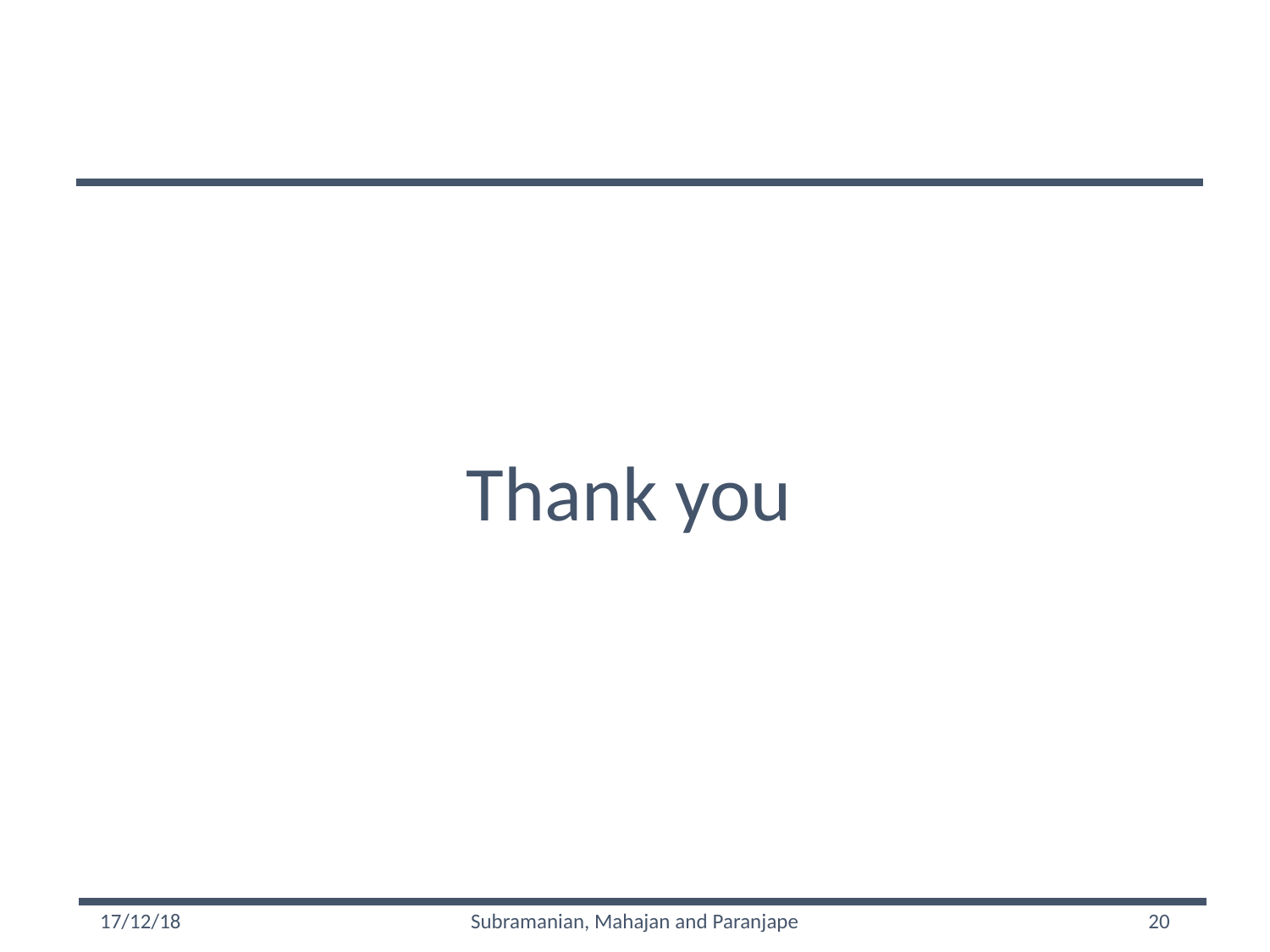

Thank you
17/12/18
Subramanian, Mahajan and Paranjape
20